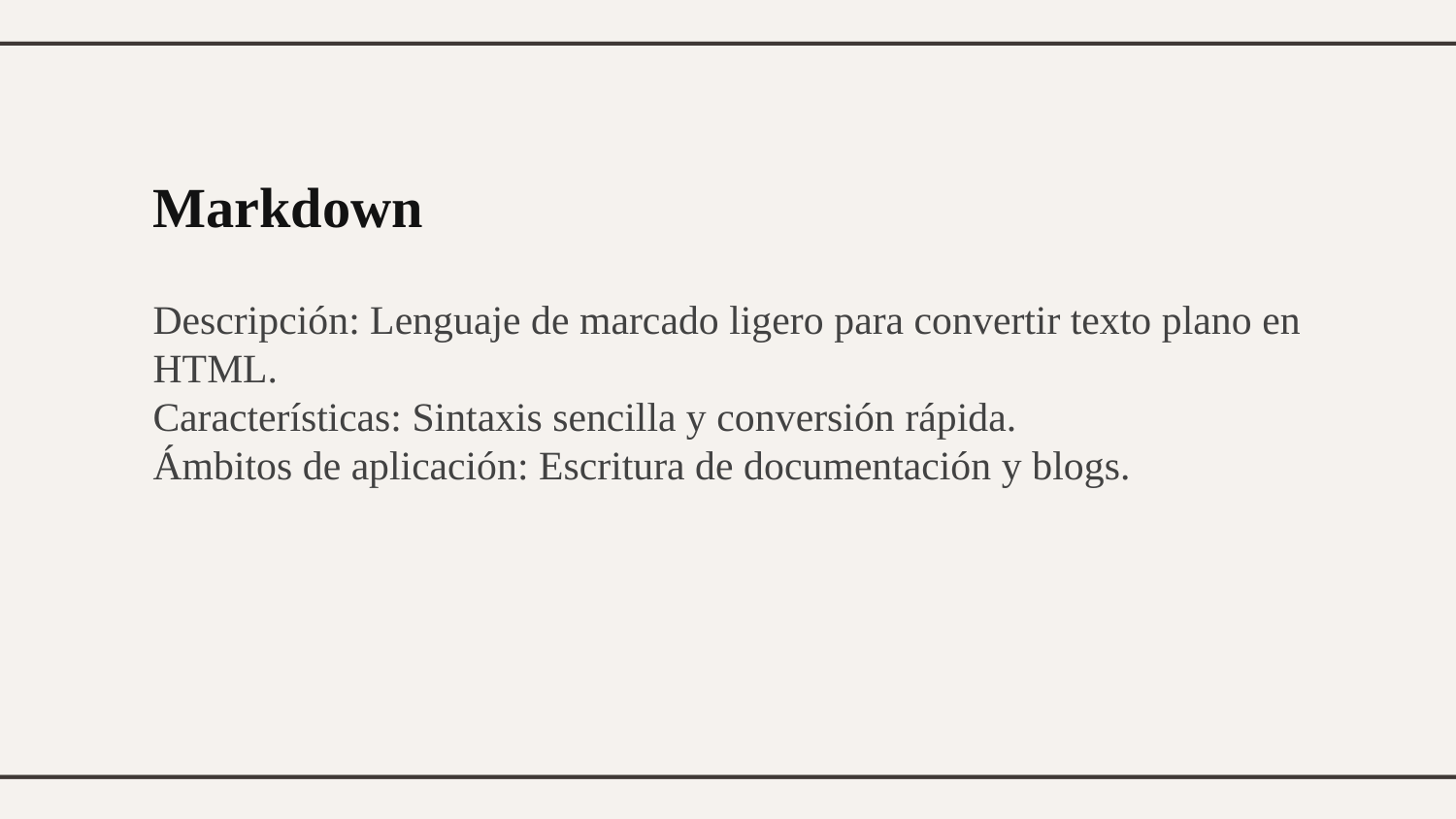

Markdown
Descripción: Lenguaje de marcado ligero para convertir texto plano en HTML.
Características: Sintaxis sencilla y conversión rápida.
Ámbitos de aplicación: Escritura de documentación y blogs.